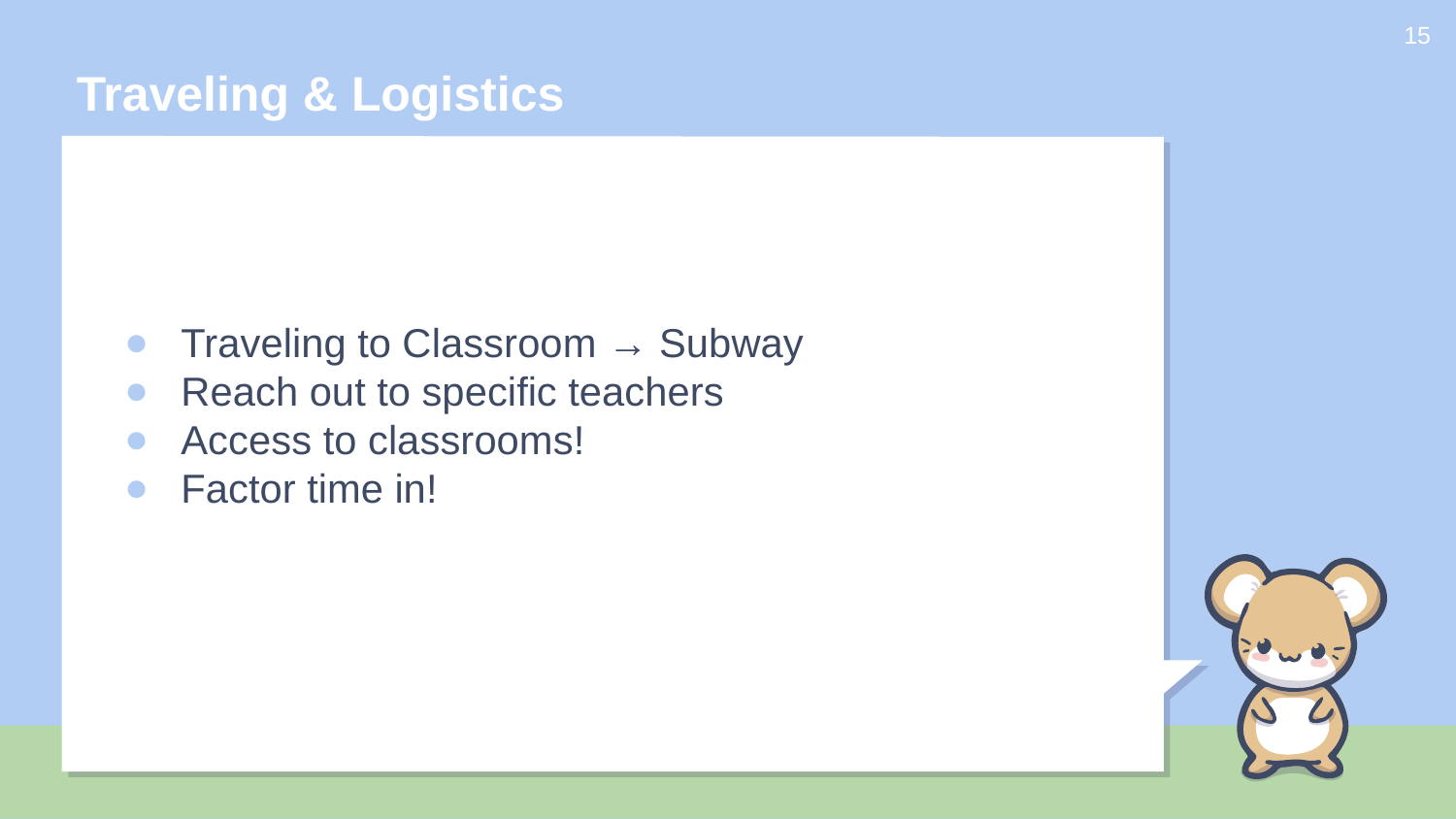

# Traveling & Logistics
15
Traveling to Classroom → Subway
Reach out to specific teachers
Access to classrooms!
Factor time in!